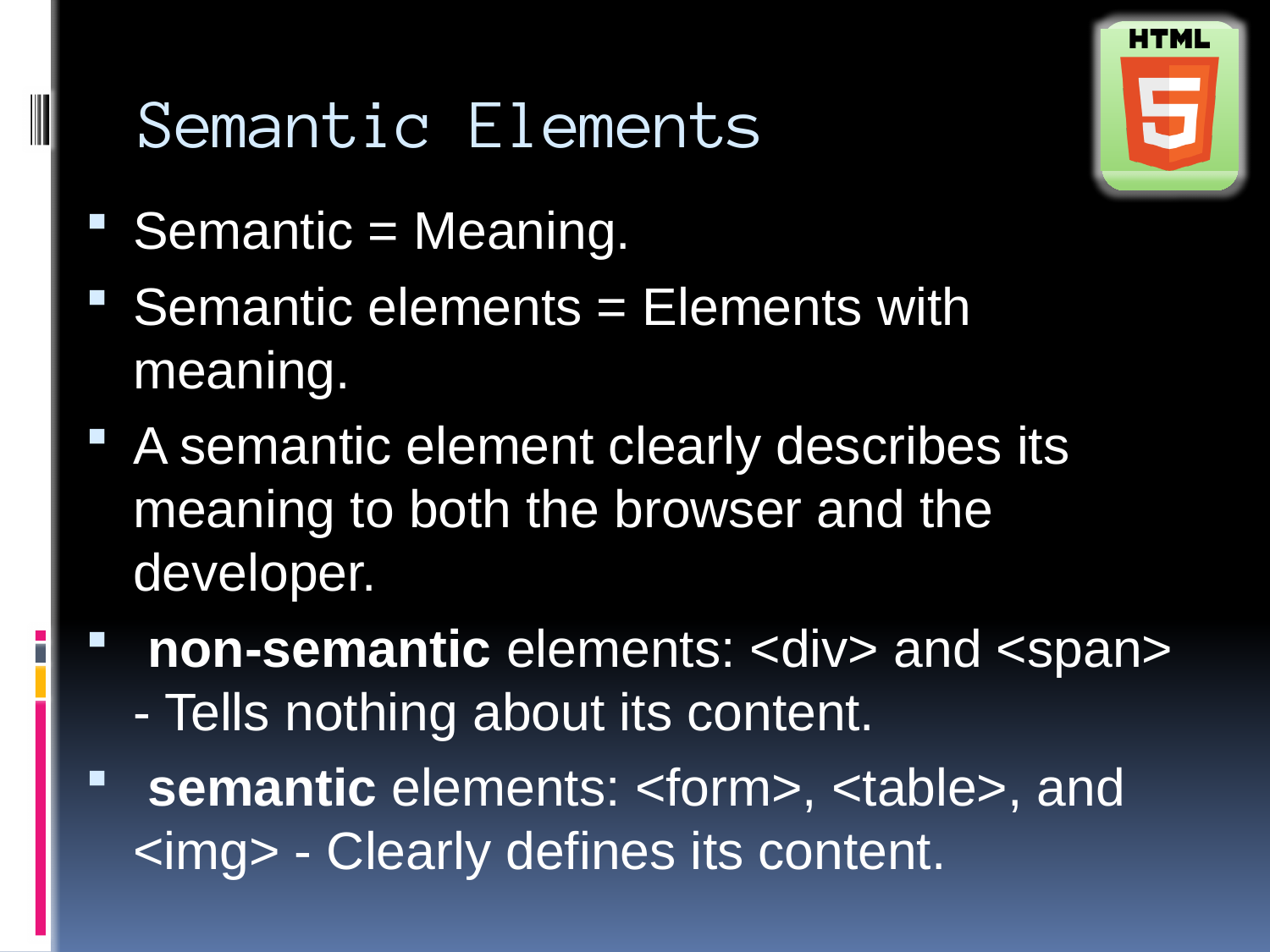

# Semantic Elements
Semantic = Meaning.
Semantic elements = Elements with meaning.
A semantic element clearly describes its meaning to both the browser and the developer.
 non-semantic elements: <div> and <span> - Tells nothing about its content.
 semantic elements: <form>, <table>, and <img> - Clearly defines its content.